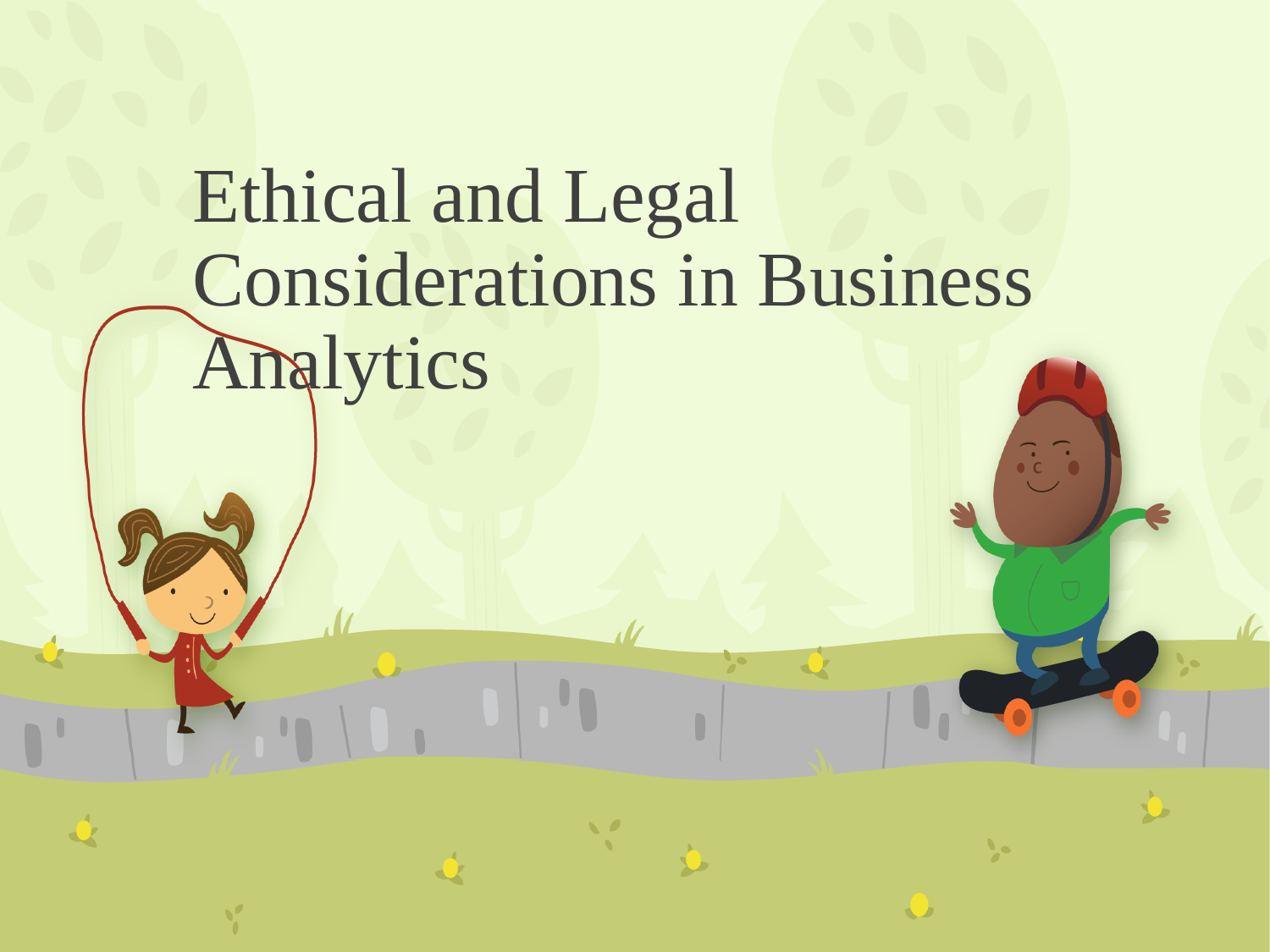

# Ethical and Legal Considerations in Business Analytics